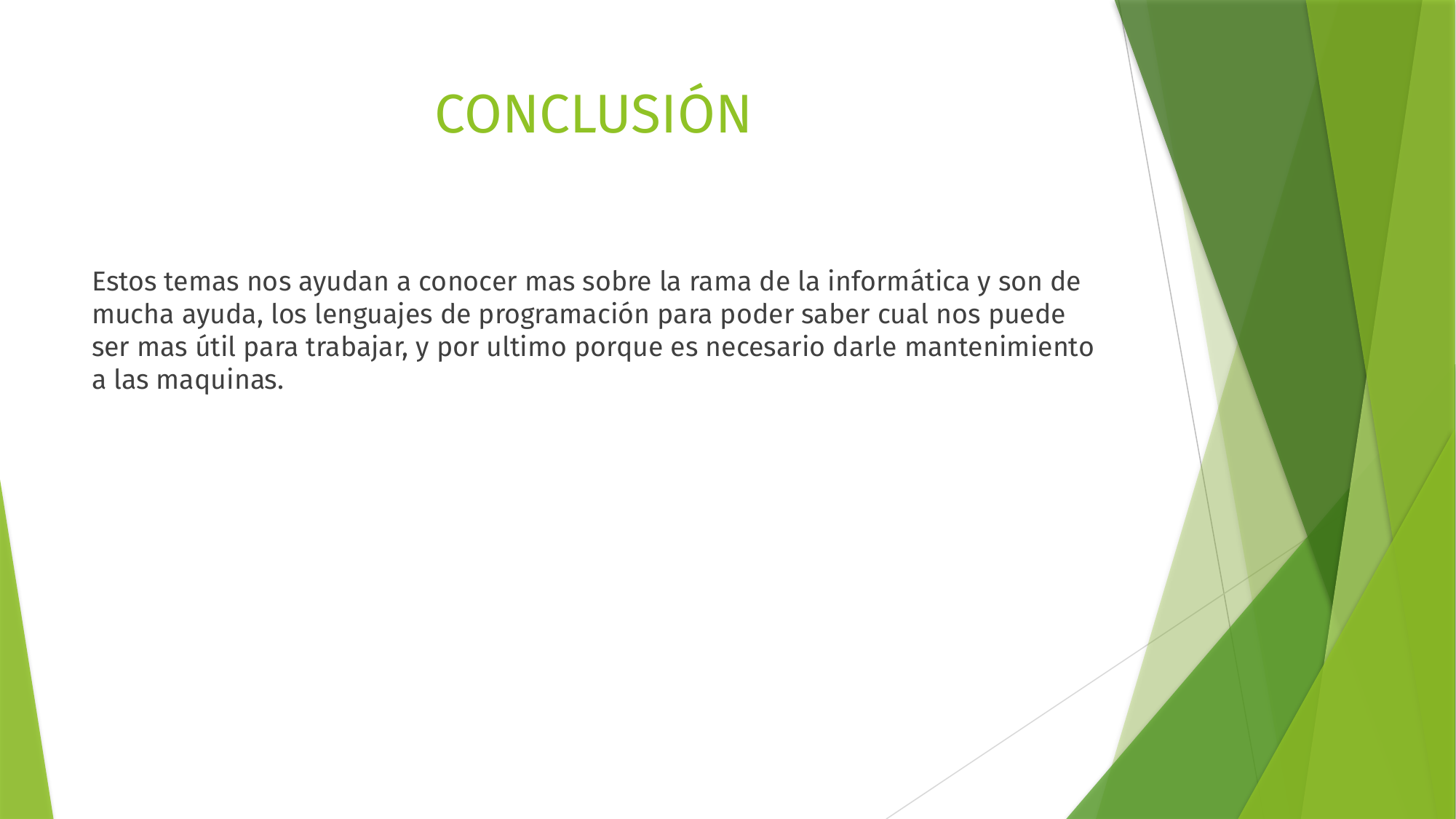

# CONCLUSIÓN
Estos temas nos ayudan a conocer mas sobre la rama de la informática y son de mucha ayuda, los lenguajes de programación para poder saber cual nos puede ser mas útil para trabajar, y por ultimo porque es necesario darle mantenimiento a las maquinas.